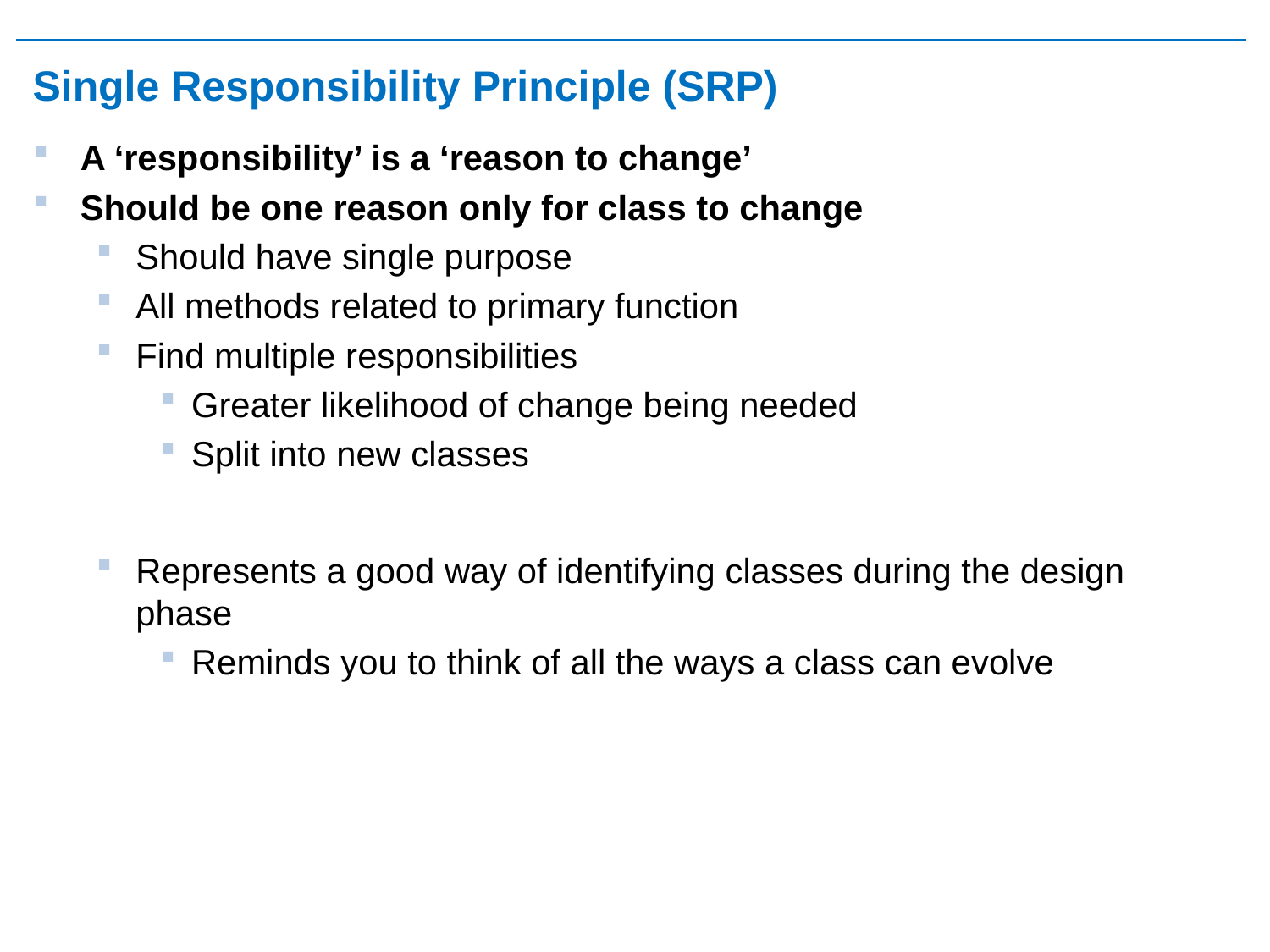

# Single Responsibility Principle (SRP)
A ‘responsibility’ is a ‘reason to change’
Should be one reason only for class to change
Should have single purpose
All methods related to primary function
Find multiple responsibilities
Greater likelihood of change being needed
Split into new classes

Represents a good way of identifying classes during the design phase
Reminds you to think of all the ways a class can evolve